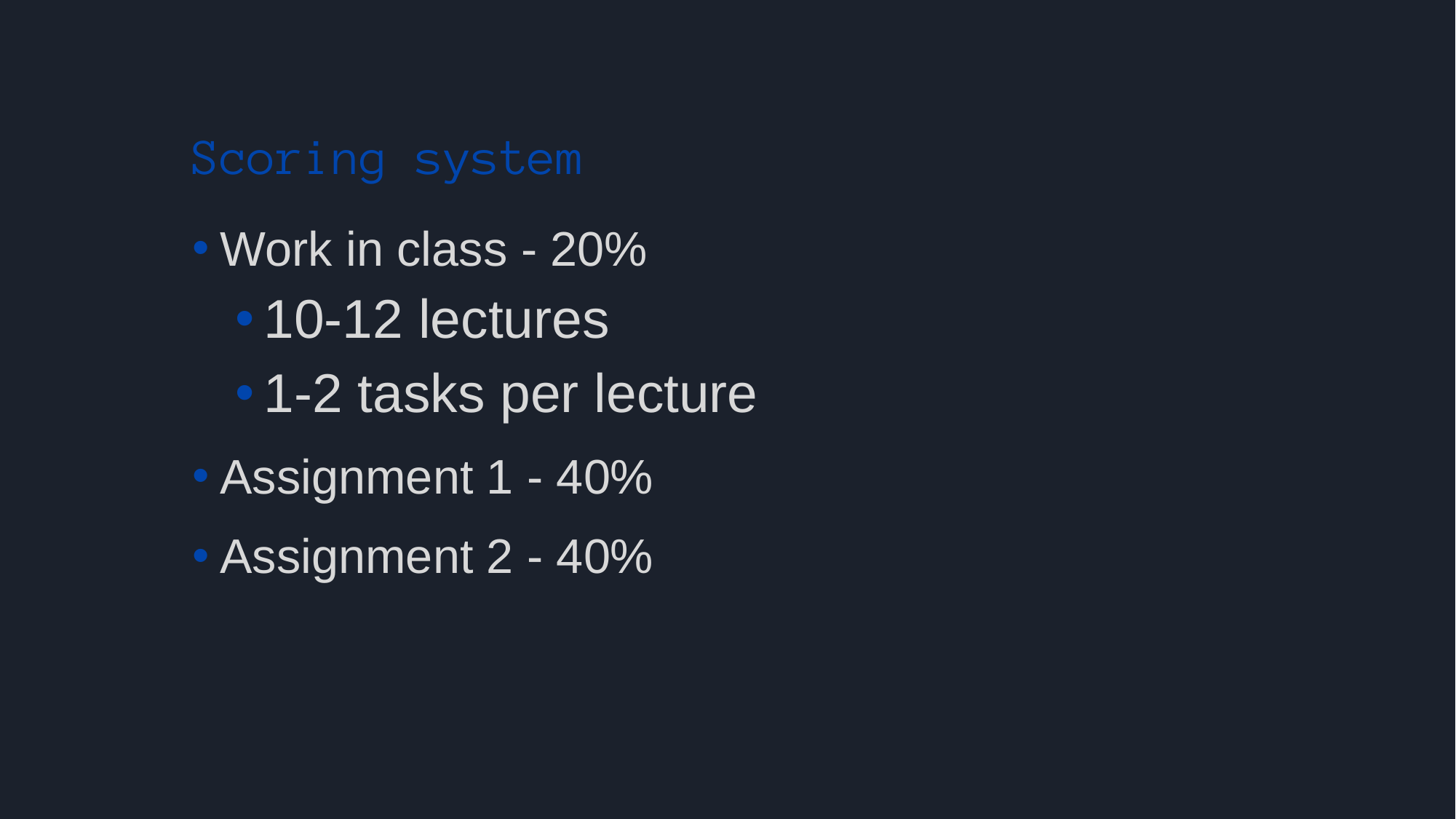

# Scoring system
Work in class - 20%
10-12 lectures
1-2 tasks per lecture
Assignment 1 - 40%
Assignment 2 - 40%